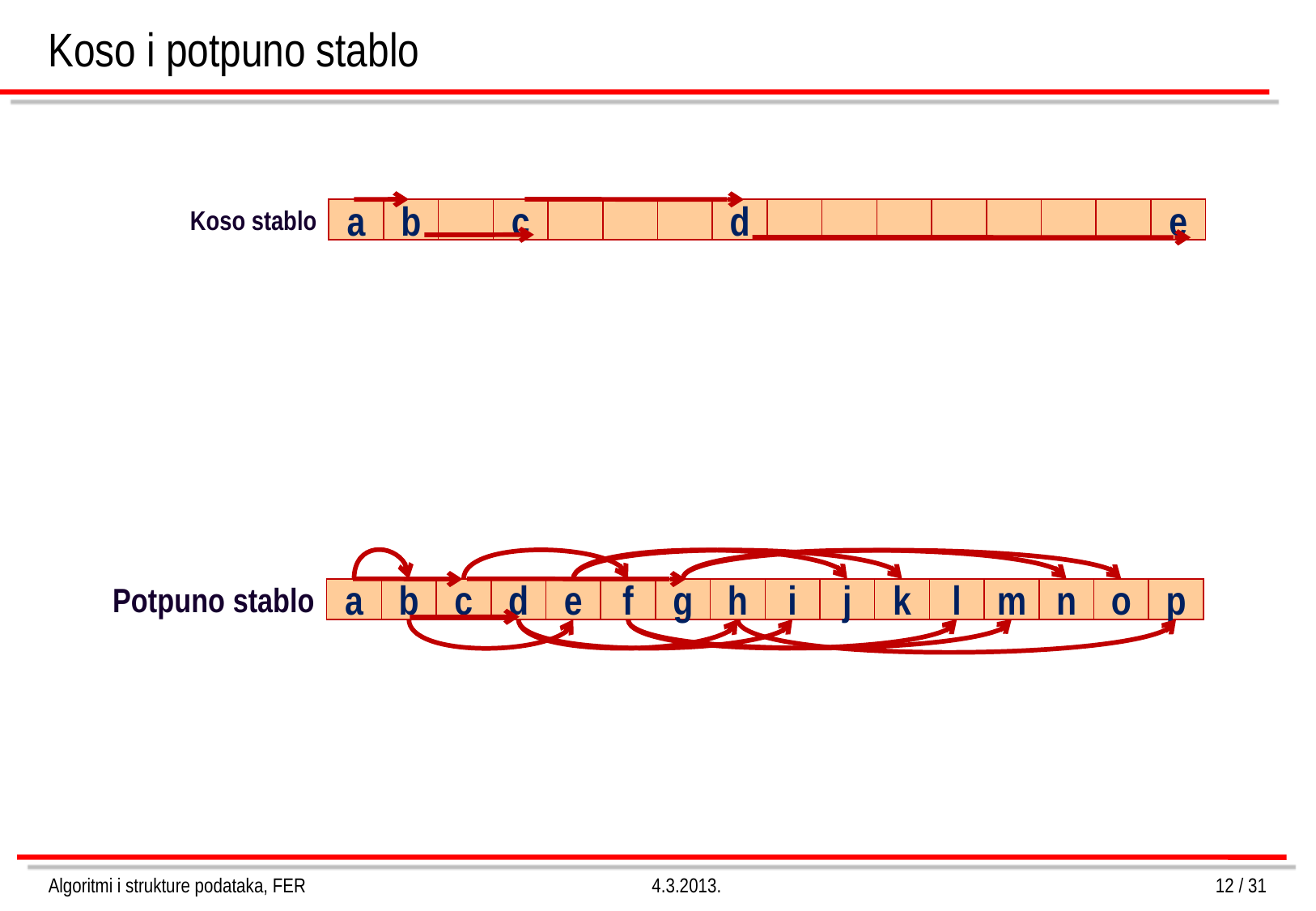

Koso i potpuno stablo
Koso stablo
a
b

c

d

e
Potpuno stablo
a
b
c
d
e
f
g
h
i
j
k
l
m
n
o
p
Algoritmi i strukture podataka, FER
4.3.2013.
12 / 31